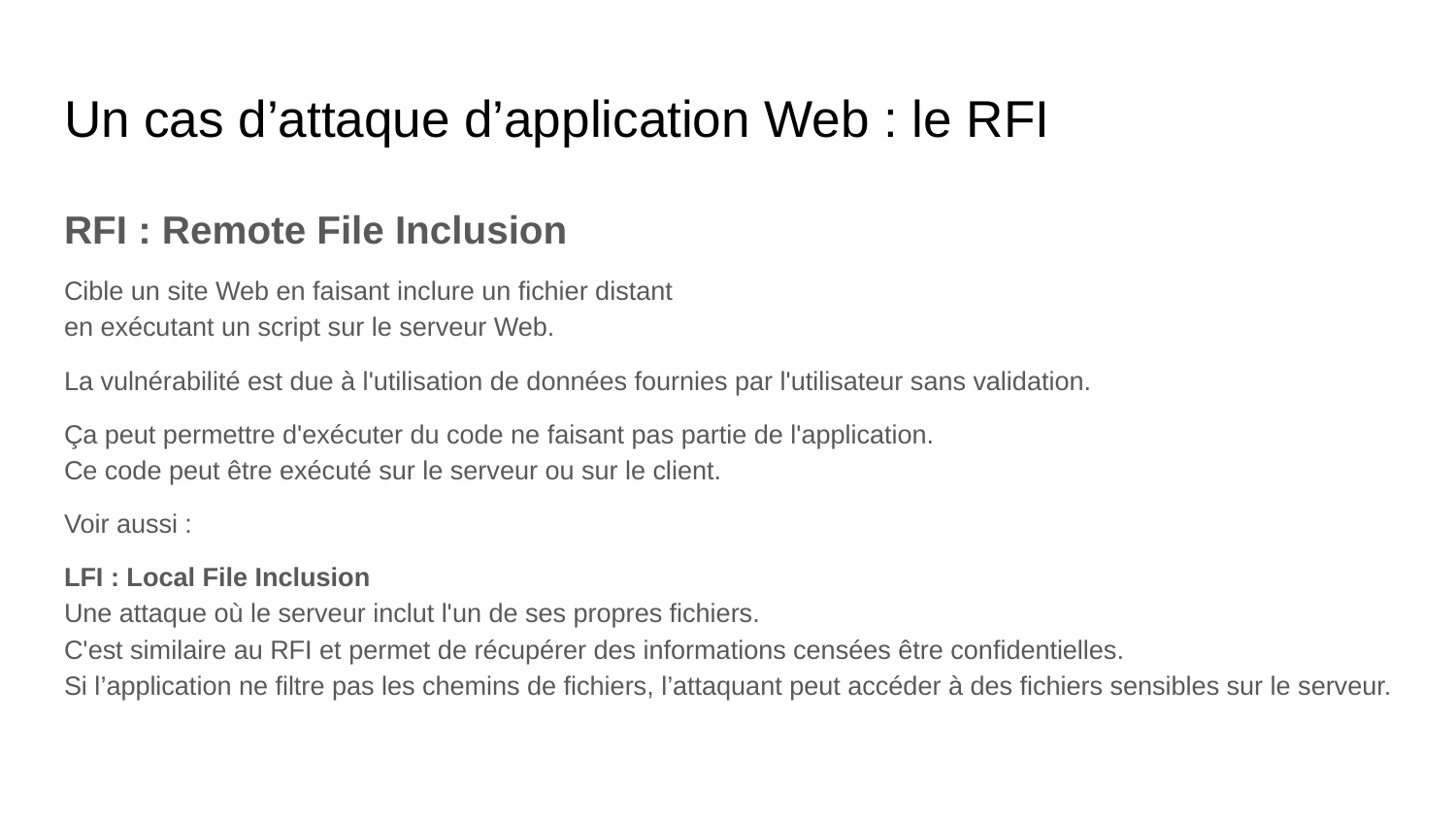

# Un cas d’attaque d’application Web : le RFI
RFI : Remote File Inclusion
Cible un site Web en faisant inclure un fichier distant
en exécutant un script sur le serveur Web.
La vulnérabilité est due à l'utilisation de données fournies par l'utilisateur sans validation.
Ça peut permettre d'exécuter du code ne faisant pas partie de l'application.
Ce code peut être exécuté sur le serveur ou sur le client.
Voir aussi :
LFI : Local File Inclusion
Une attaque où le serveur inclut l'un de ses propres fichiers.
C'est similaire au RFI et permet de récupérer des informations censées être confidentielles.
Si l’application ne filtre pas les chemins de fichiers, l’attaquant peut accéder à des fichiers sensibles sur le serveur.